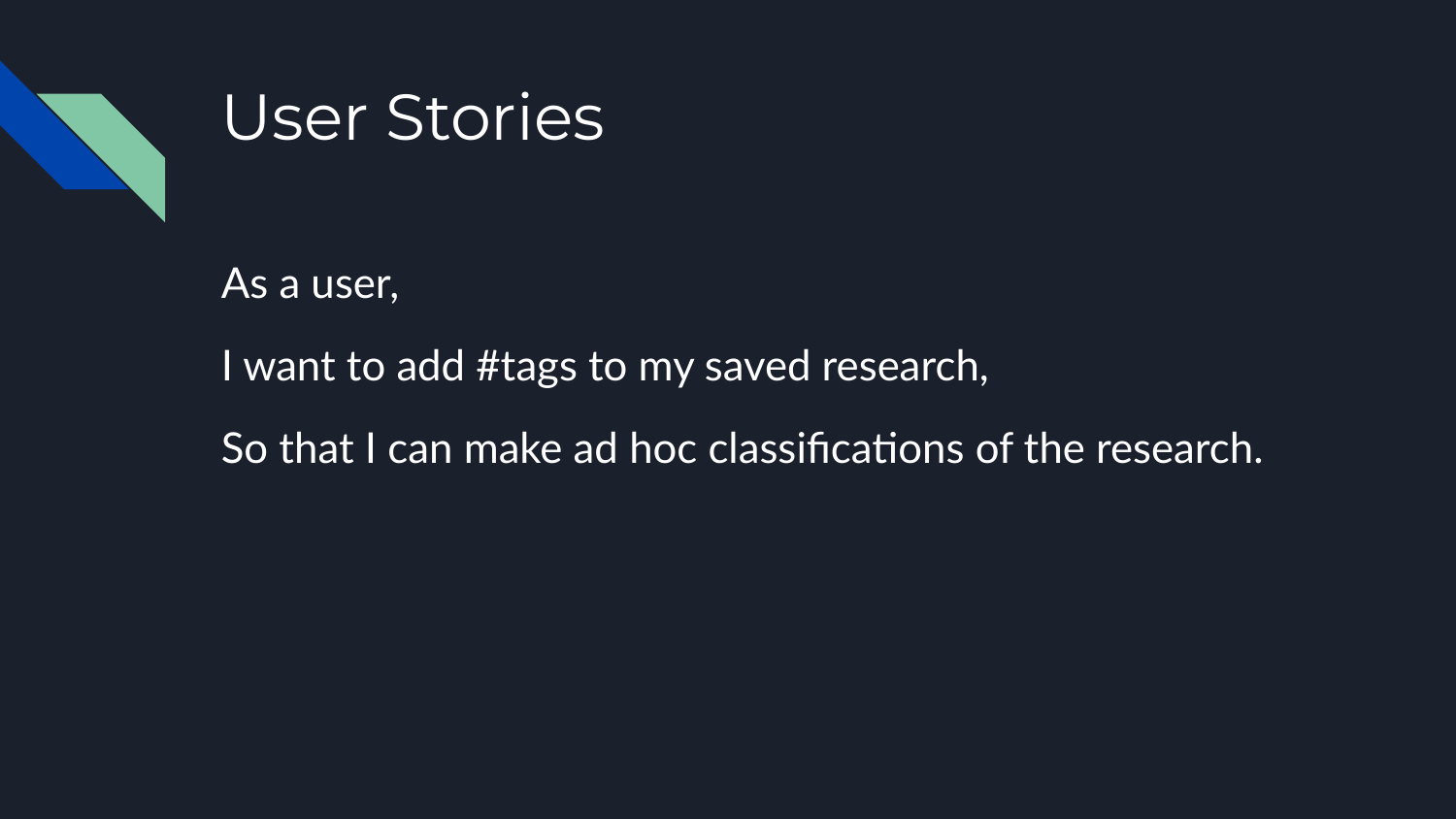

# User Stories
As a user,
I want to add #tags to my saved research,
So that I can make ad hoc classifications of the research.